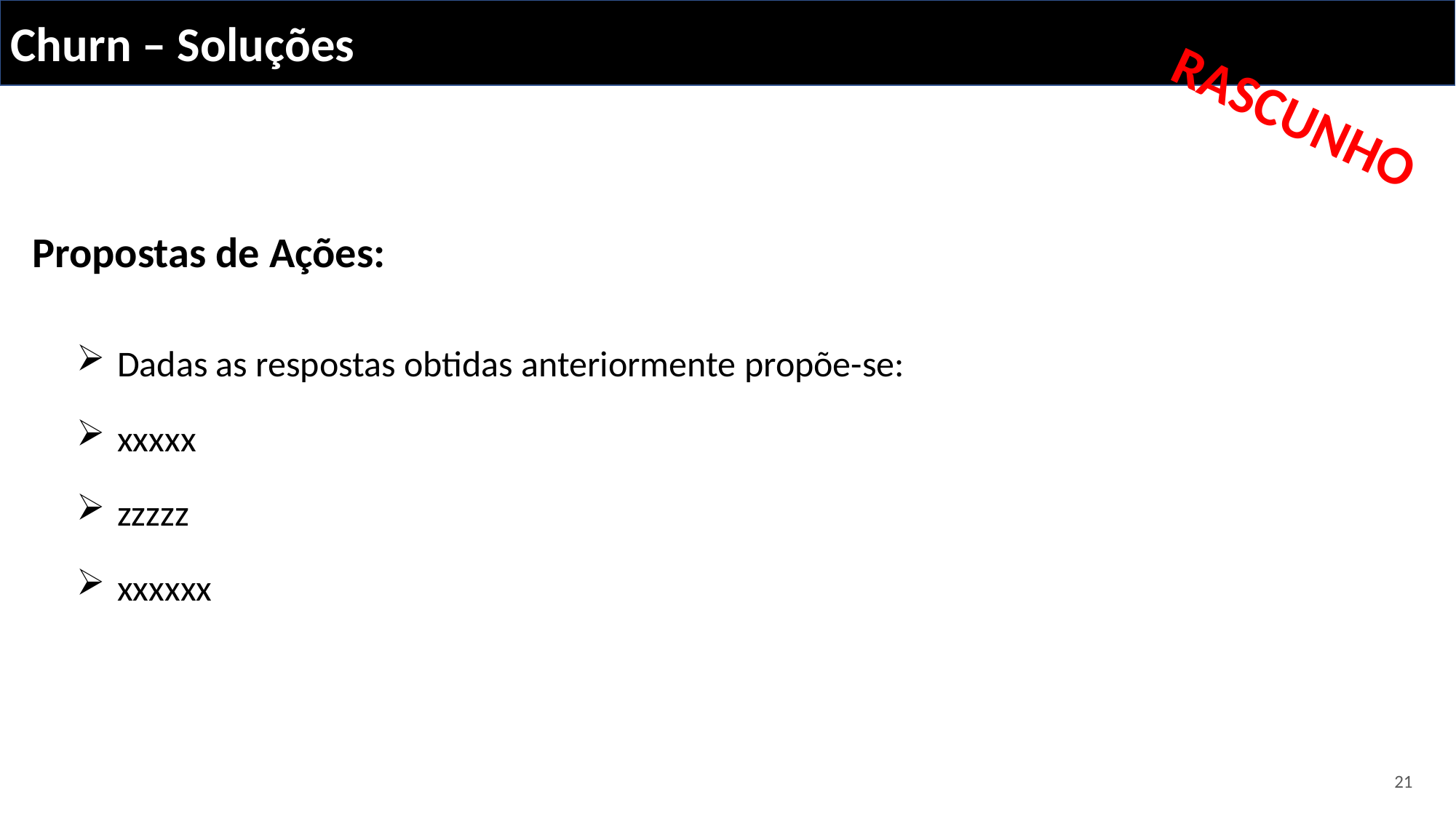

Churn – Soluções
RASCUNHO
Propostas de Ações:
Dadas as respostas obtidas anteriormente propõe-se:
xxxxx
zzzzz
xxxxxx

21